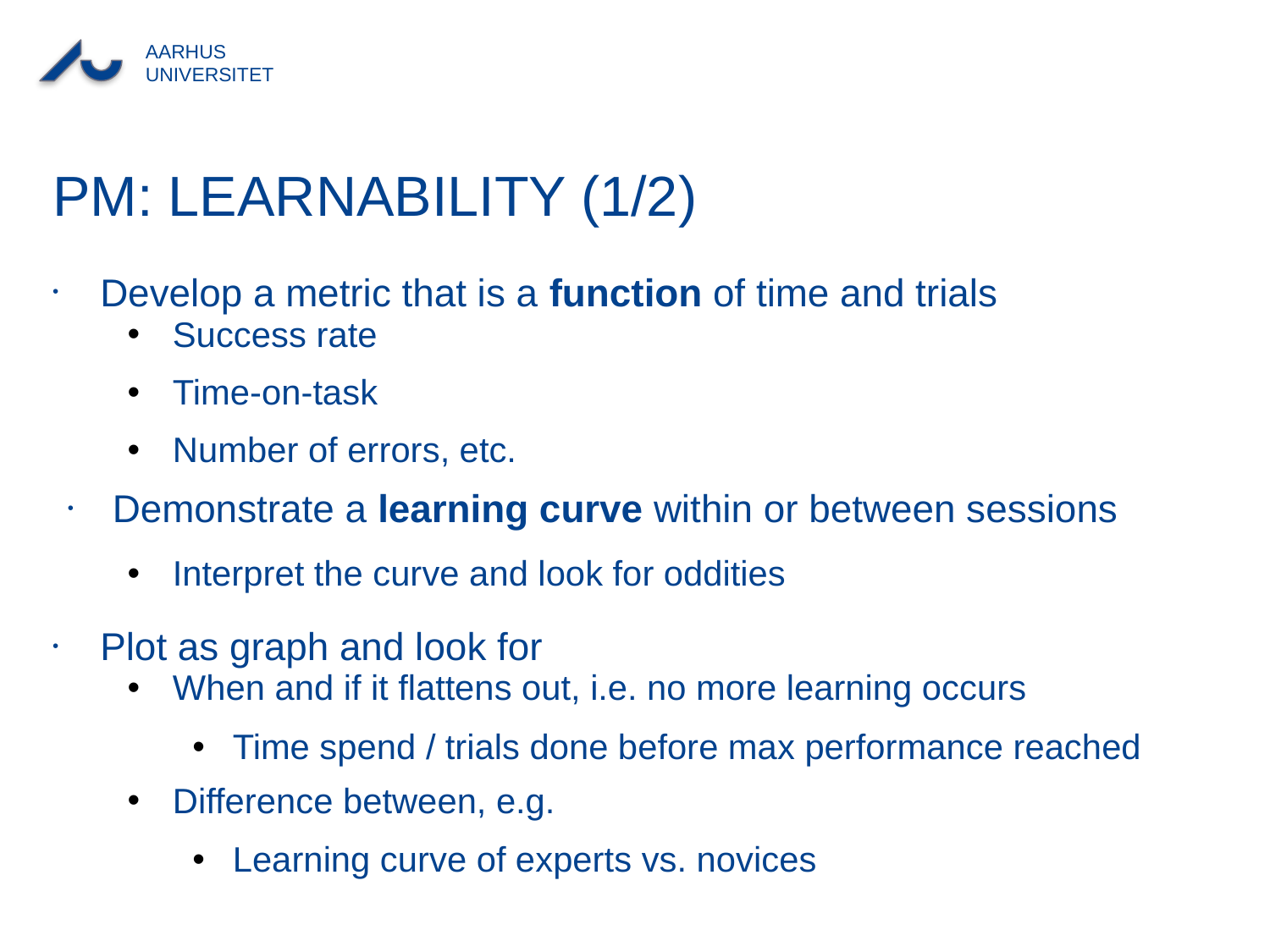

# PM: Learnability (1/2)
Develop a metric that is a function of time and trials
Success rate
Time-on-task
Number of errors, etc.
Demonstrate a learning curve within or between sessions
Interpret the curve and look for oddities
Plot as graph and look for
When and if it flattens out, i.e. no more learning occurs
Time spend / trials done before max performance reached
Difference between, e.g.
Learning curve of experts vs. novices